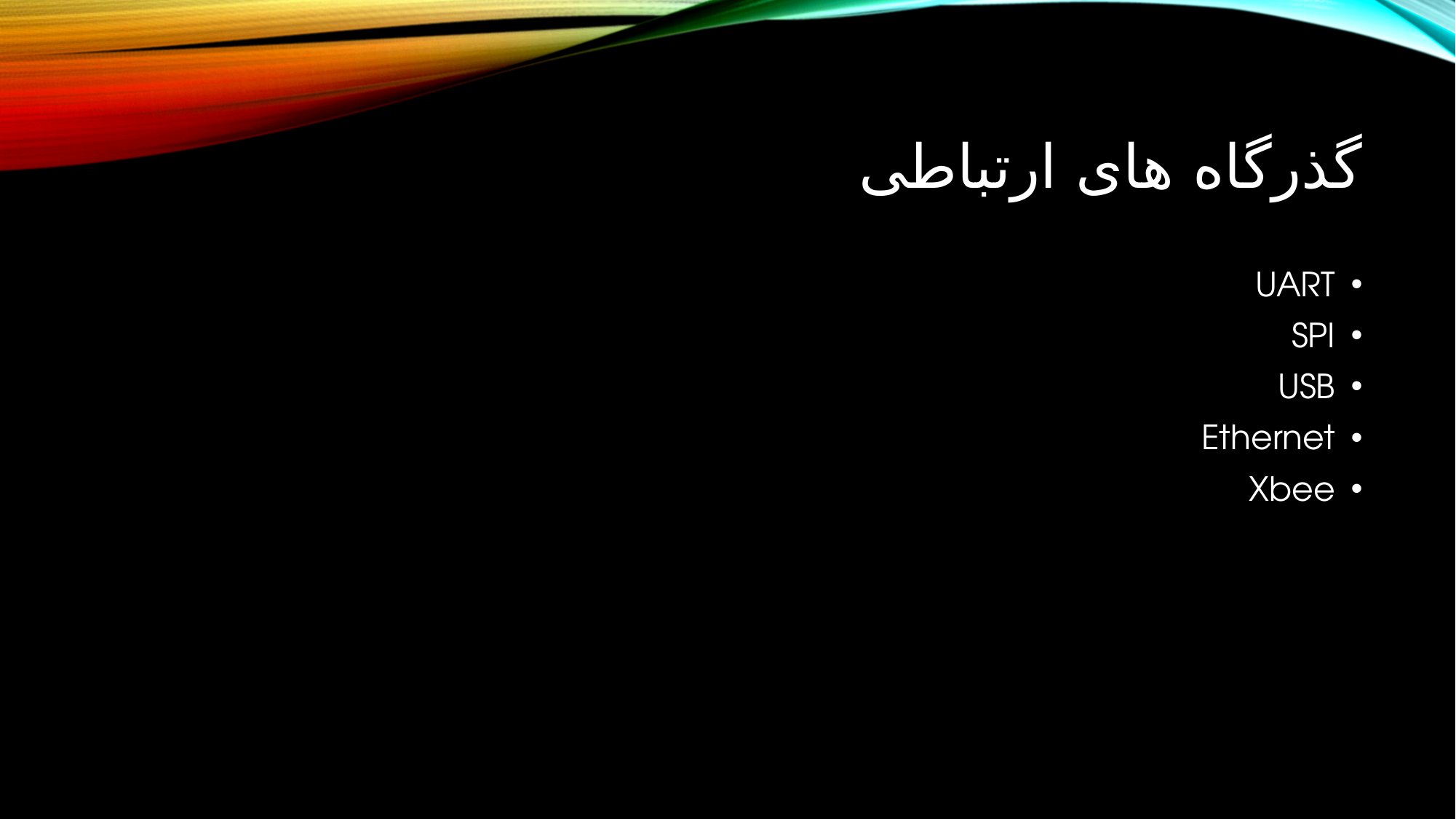

# گذرگاه های ارتباطی
UART
SPI
USB
Ethernet
Xbee